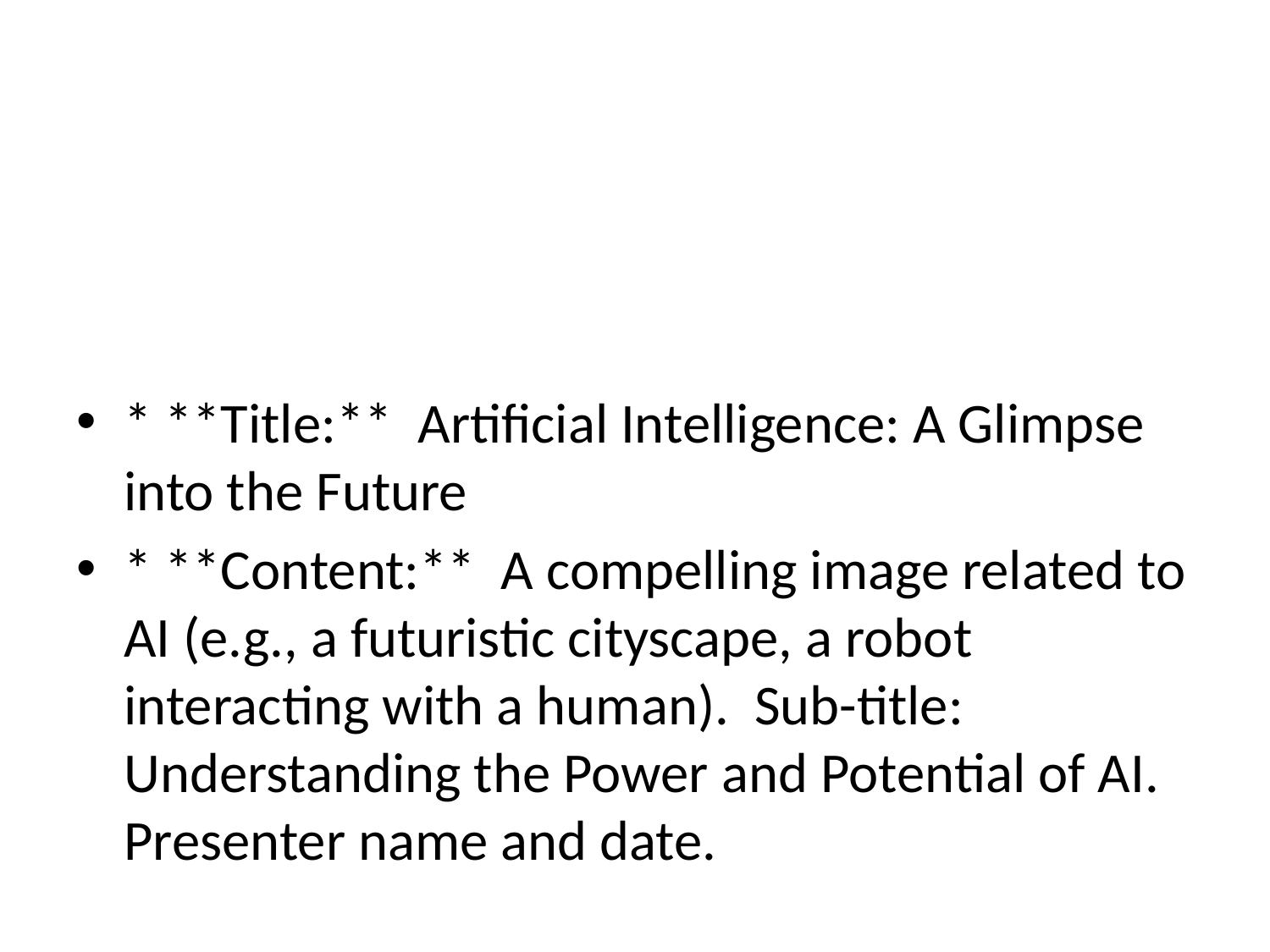

#

* **Title:**  Artificial Intelligence: A Glimpse into the Future
* **Content:**  A compelling image related to AI (e.g., a futuristic cityscape, a robot interacting with a human).  Sub-title: Understanding the Power and Potential of AI.  Presenter name and date.